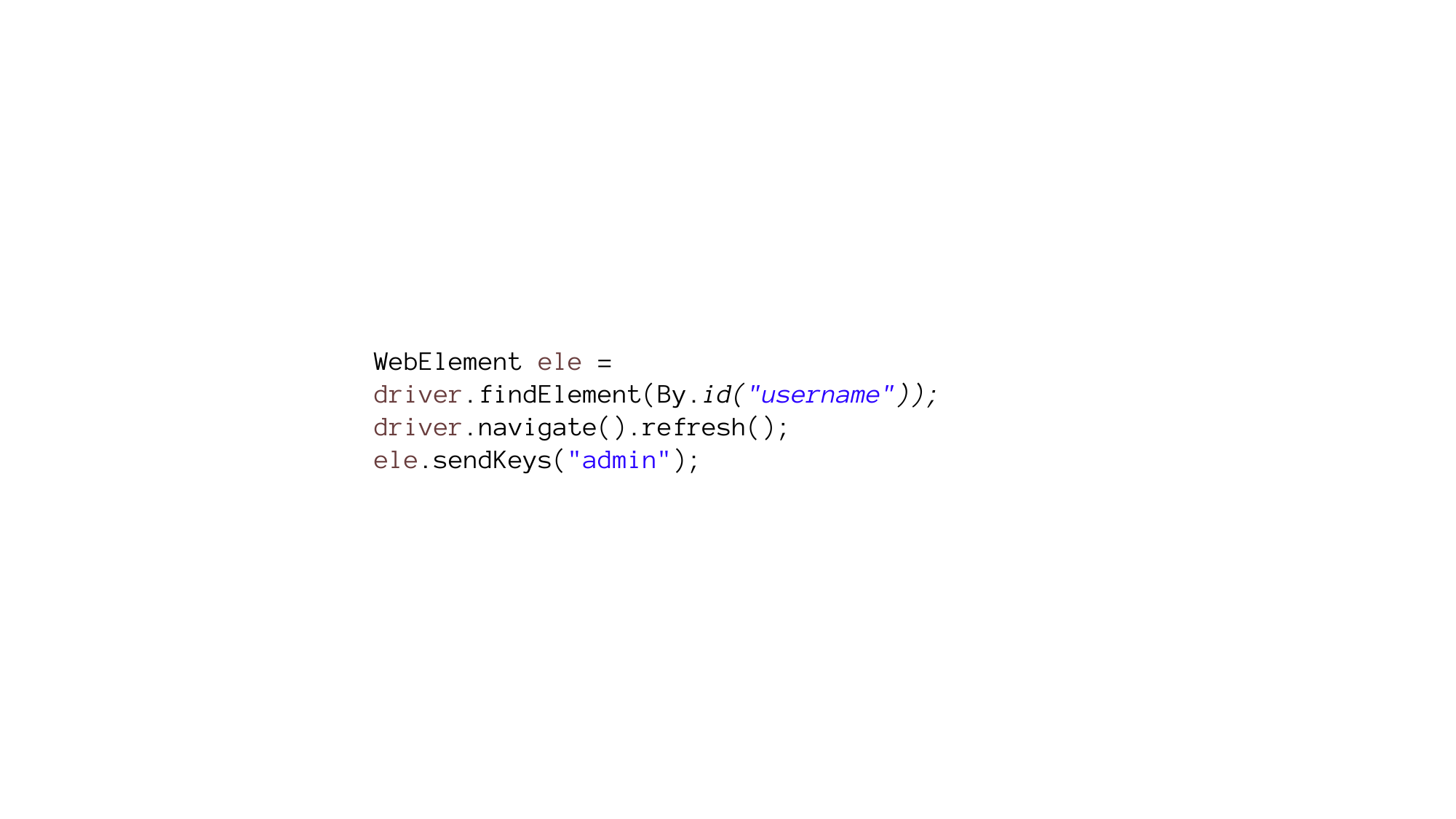

#
WebElement ele = driver.findElement(By.id("username"));
driver.navigate().refresh();
ele.sendKeys("admin");